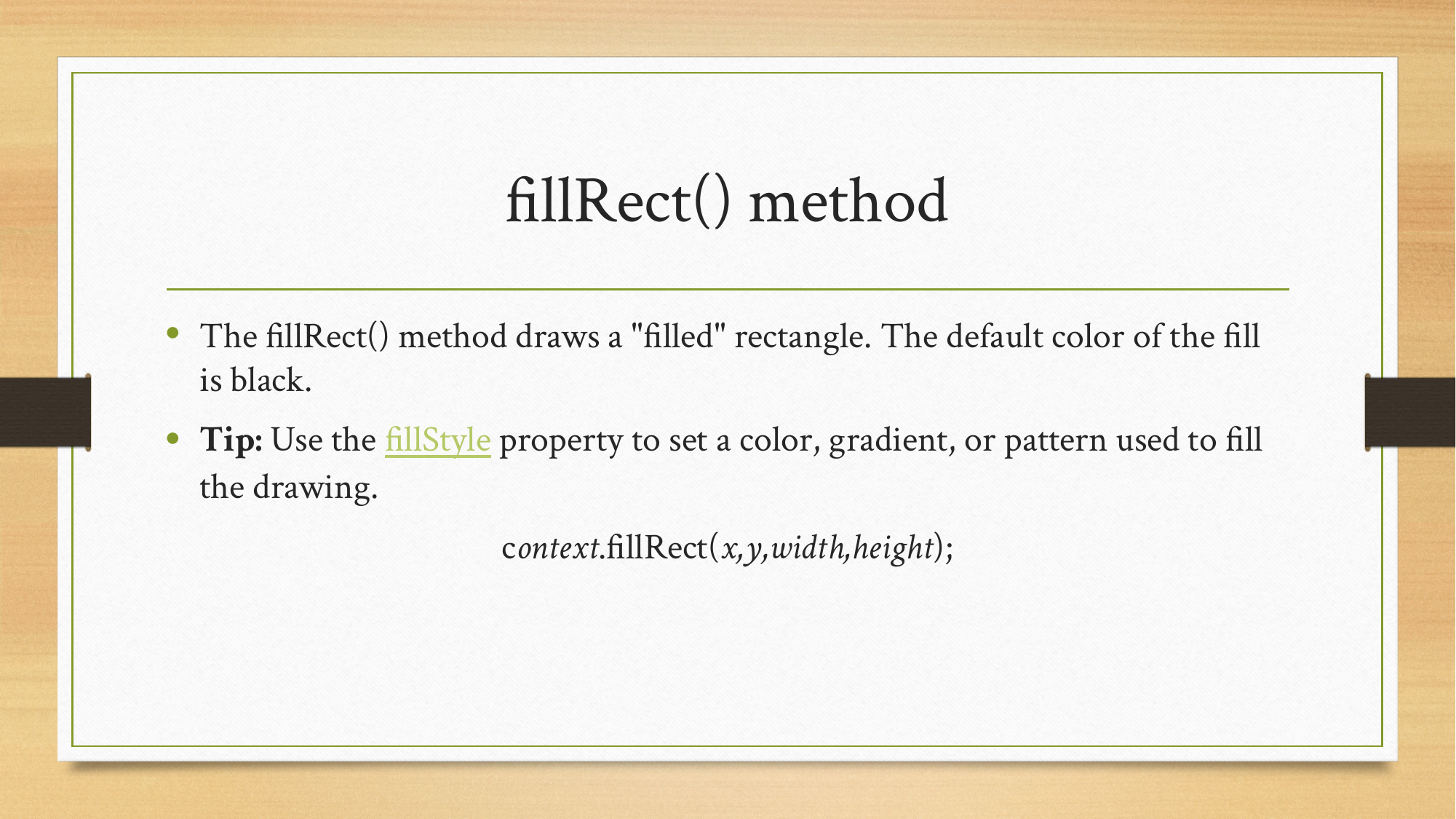

# fillRect() method
The fillRect() method draws a "filled" rectangle. The default color of the fill is black.
Tip: Use the fillStyle property to set a color, gradient, or pattern used to fill the drawing.
context.fillRect(x,y,width,height);